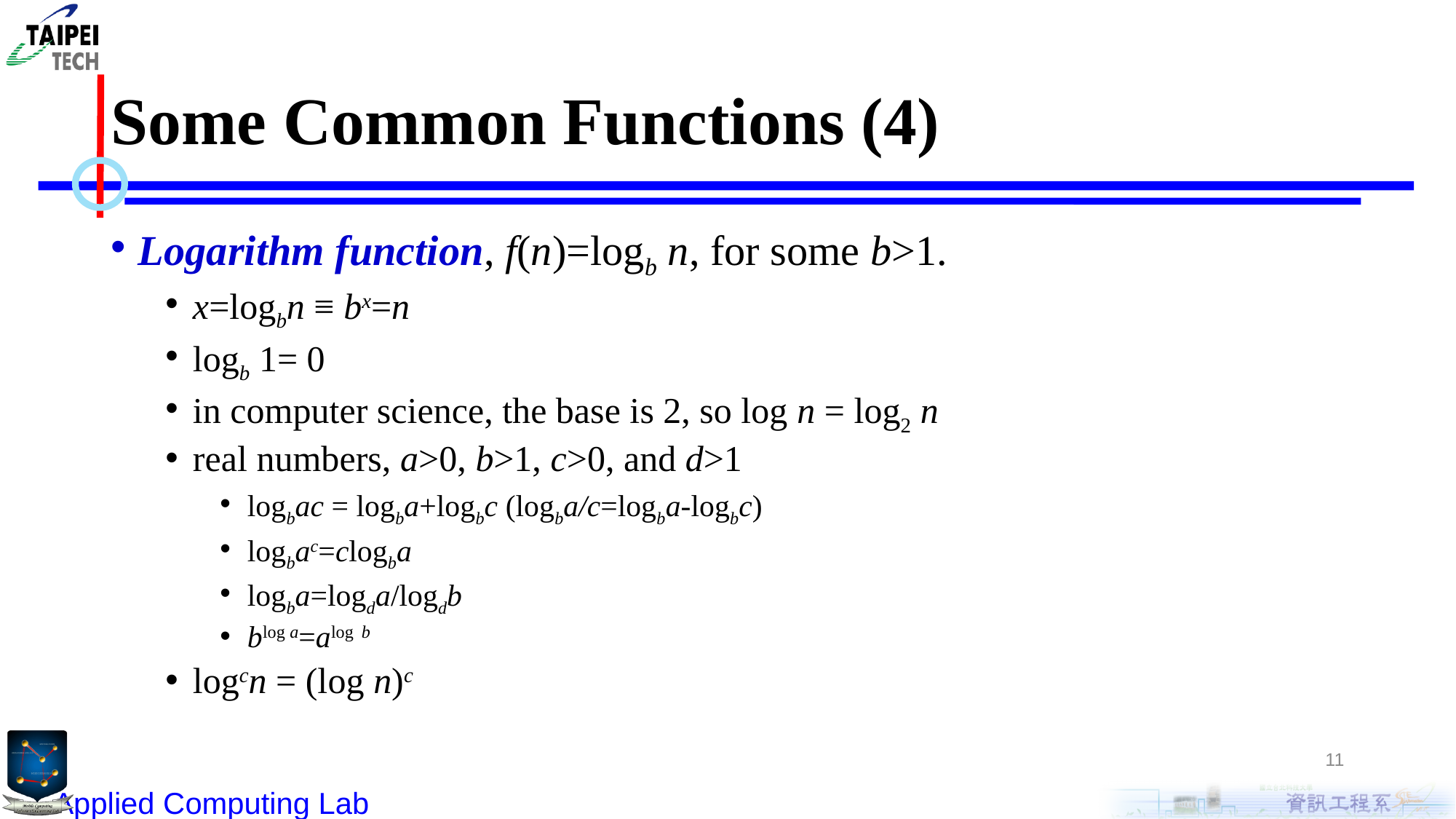

# Some Common Functions (4)
Logarithm function, f(n)=logb n, for some b>1.
x=logbn ≡ bx=n
logb 1= 0
in computer science, the base is 2, so log n = log2 n
real numbers, a>0, b>1, c>0, and d>1
logbac = logba+logbc (logba/c=logba-logbc)
logbac=clogba
logba=logda/logdb
blog a=alog b
logcn = (log n)c
11